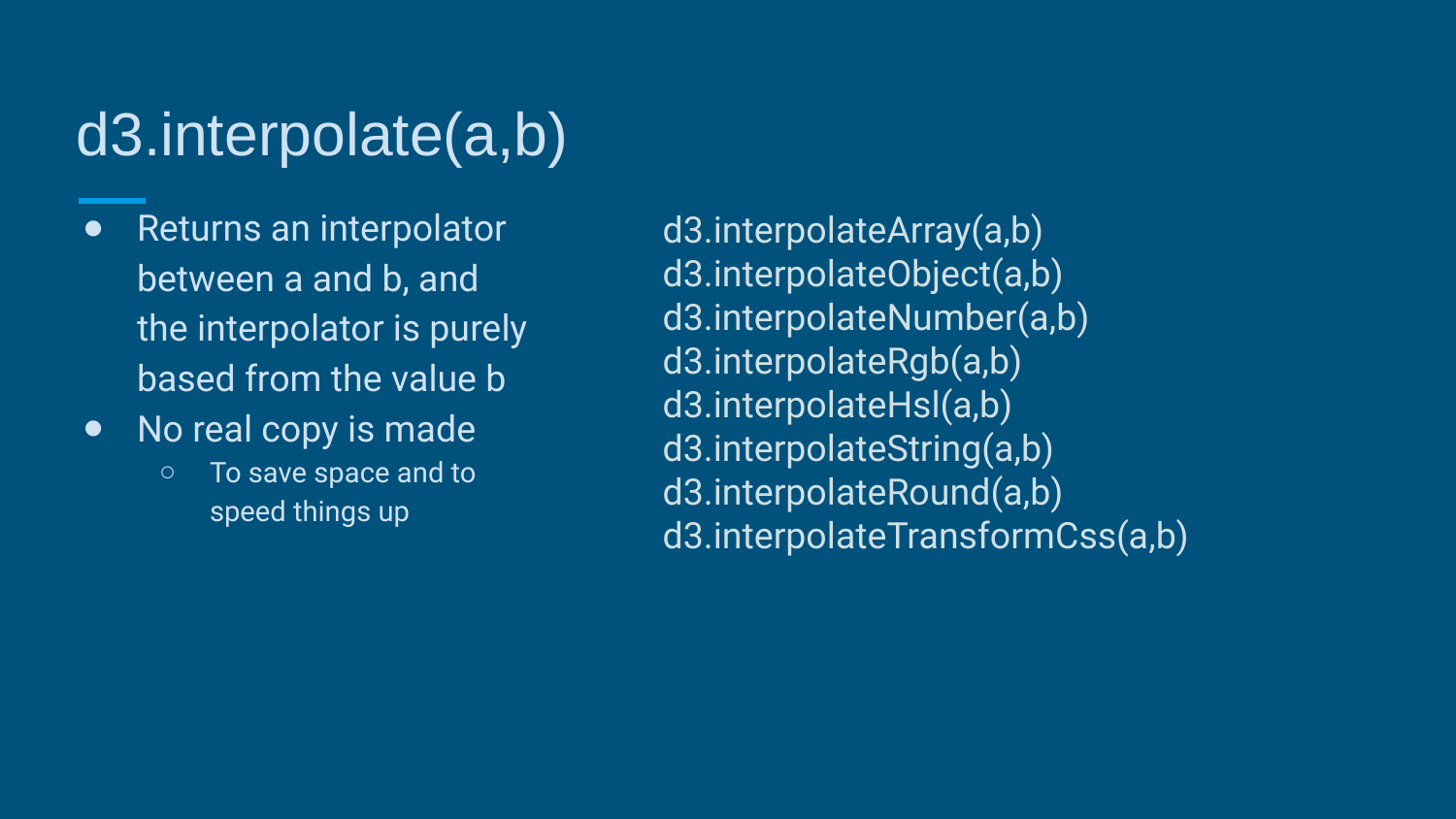

# d3.interpolate(a,b)
Returns an interpolator between a and b, and the interpolator is purely based from the value b
No real copy is made
To save space and to speed things up

d3.interpolateArray(a,b)
d3.interpolateObject(a,b)
d3.interpolateNumber(a,b)
d3.interpolateRgb(a,b)
d3.interpolateHsl(a,b)
d3.interpolateString(a,b)
d3.interpolateRound(a,b)
d3.interpolateTransformCss(a,b)